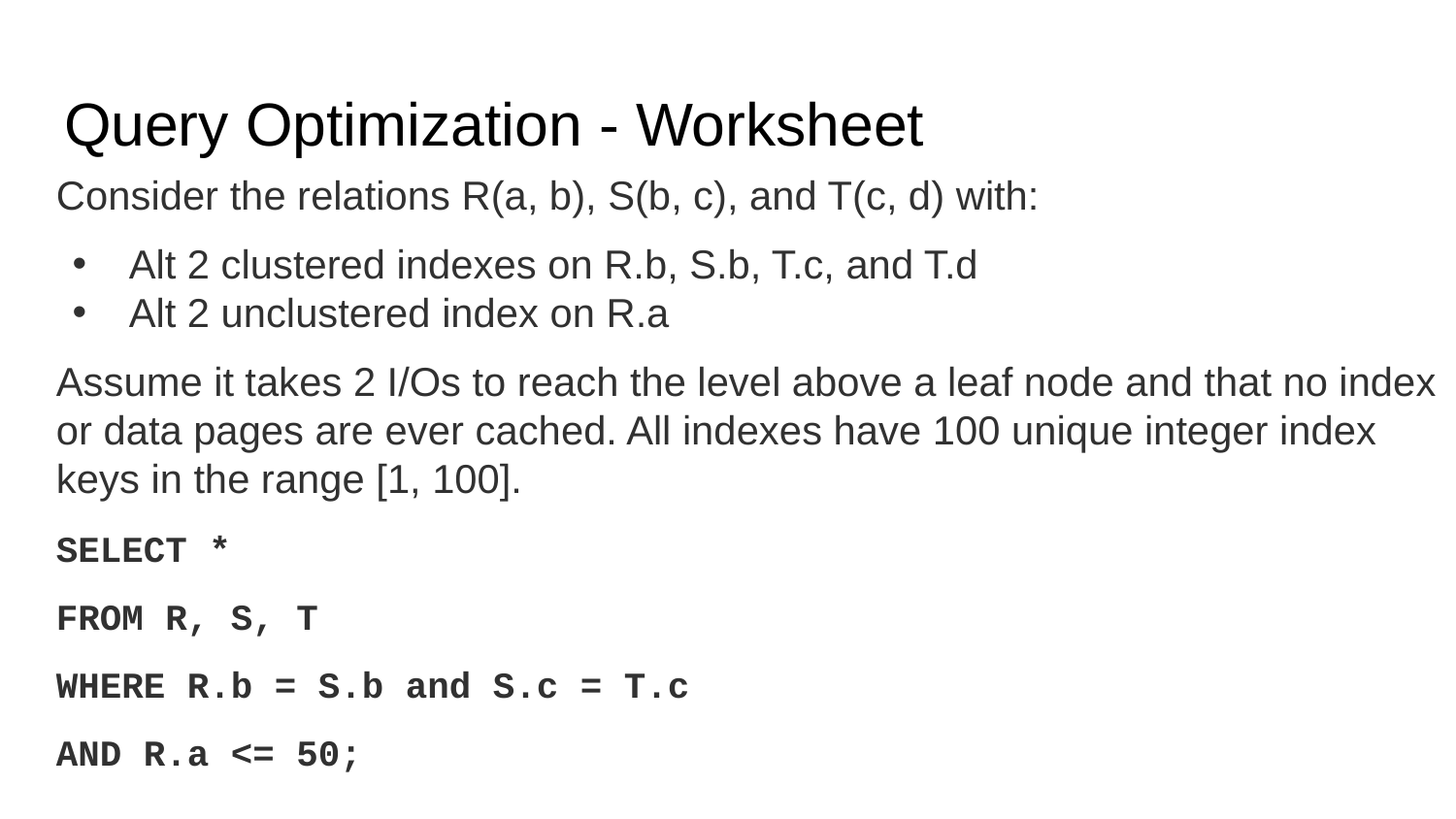

Query Optimization - Worksheet
Consider the relations R(a, b), S(b, c), and T(c, d) with:
Alt 2 clustered indexes on R.b, S.b, T.c, and T.d
Alt 2 unclustered index on R.a
Assume it takes 2 I/Os to reach the level above a leaf node and that no index or data pages are ever cached. All indexes have 100 unique integer index keys in the range [1, 100].
SELECT *
FROM R, S, T
WHERE R.b = S.b and S.c = T.c
AND R.a <= 50;